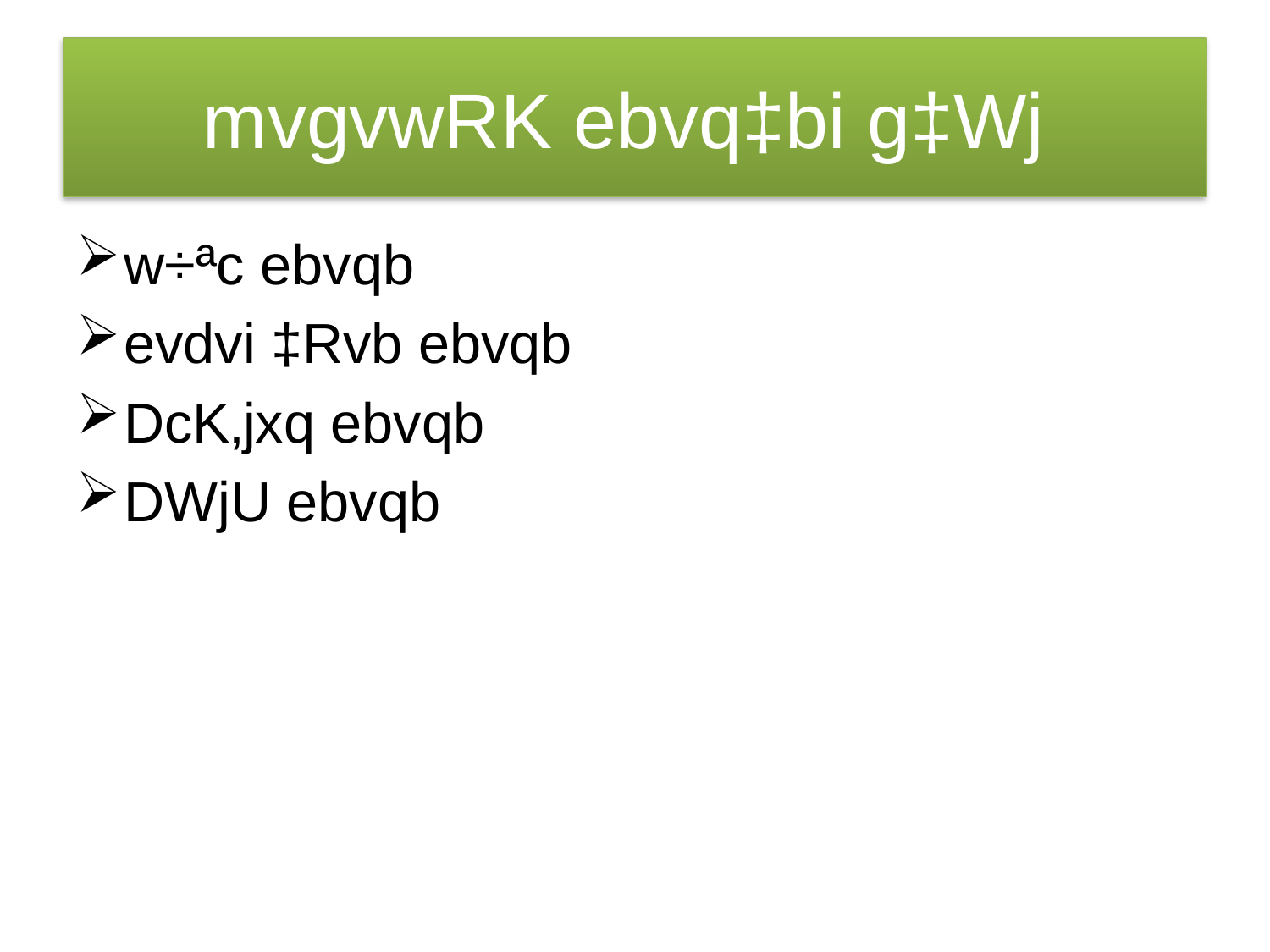

# mvgvwRK ebvq‡bi g‡Wj
w÷ªc ebvqb
evdvi ‡Rvb ebvqb
DcK‚jxq ebvqb
DWjU ebvqb